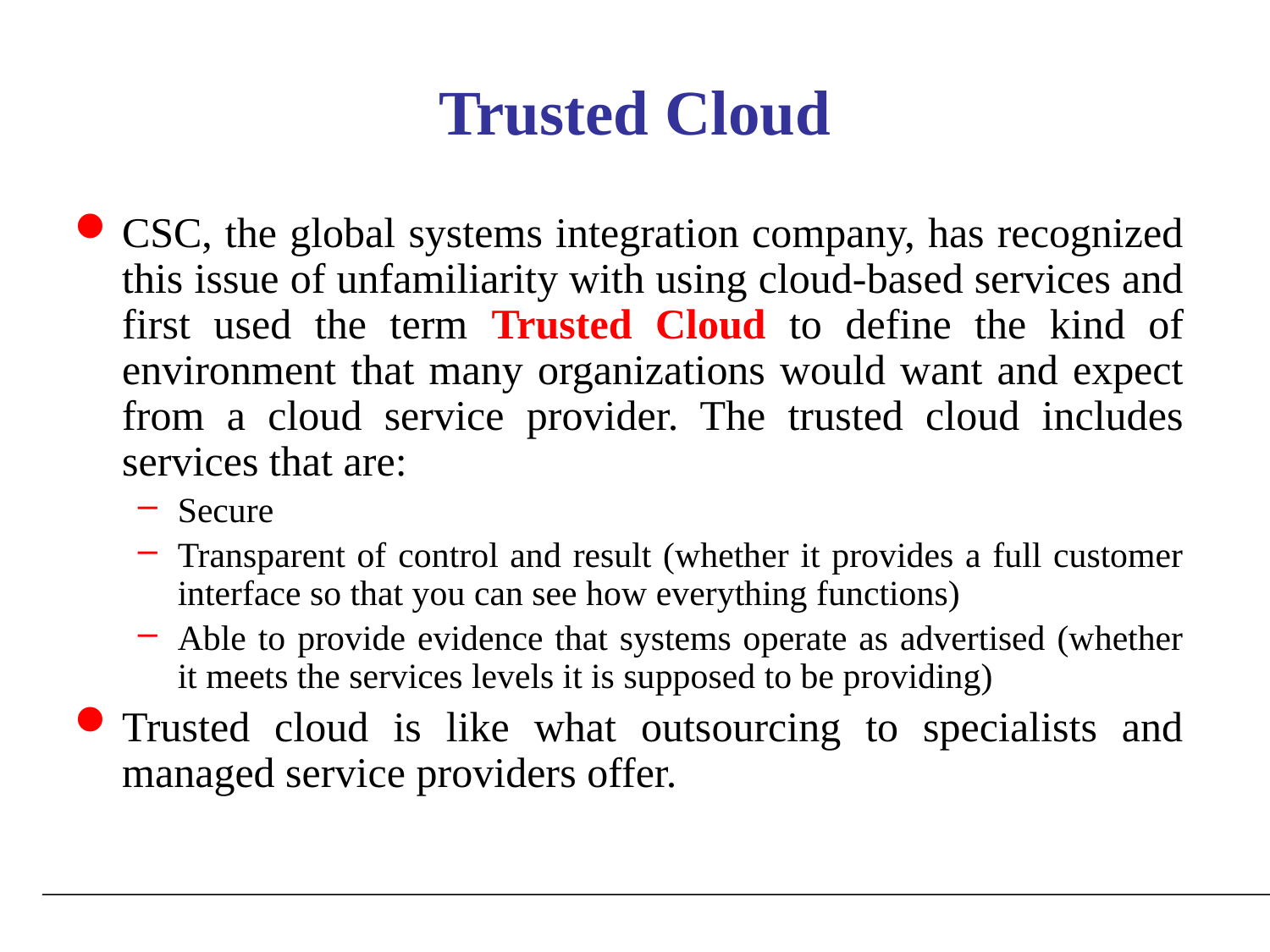

# Trusted Cloud
CSC, the global systems integration company, has recognized this issue of unfamiliarity with using cloud-based services and first used the term Trusted Cloud to define the kind of environment that many organizations would want and expect from a cloud service provider. The trusted cloud includes services that are:
Secure
Transparent of control and result (whether it provides a full customer interface so that you can see how everything functions)
Able to provide evidence that systems operate as advertised (whether it meets the services levels it is supposed to be providing)
Trusted cloud is like what outsourcing to specialists and managed service providers offer.